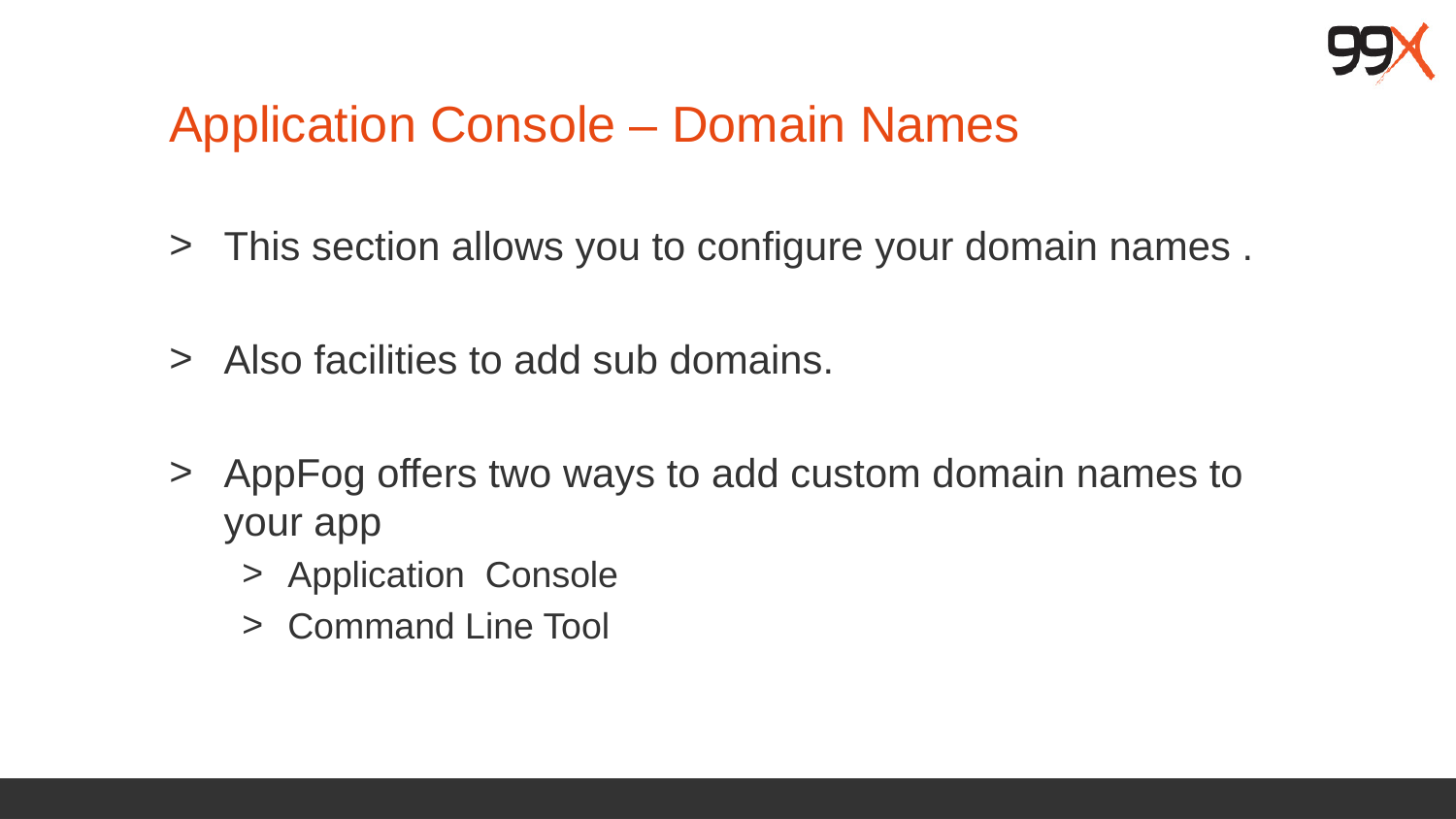

# Application Console – Domain Names
This section allows you to configure your domain names .

Also facilities to add sub domains.

AppFog offers two ways to add custom domain names to your app
Application  Console
Command Line Tool